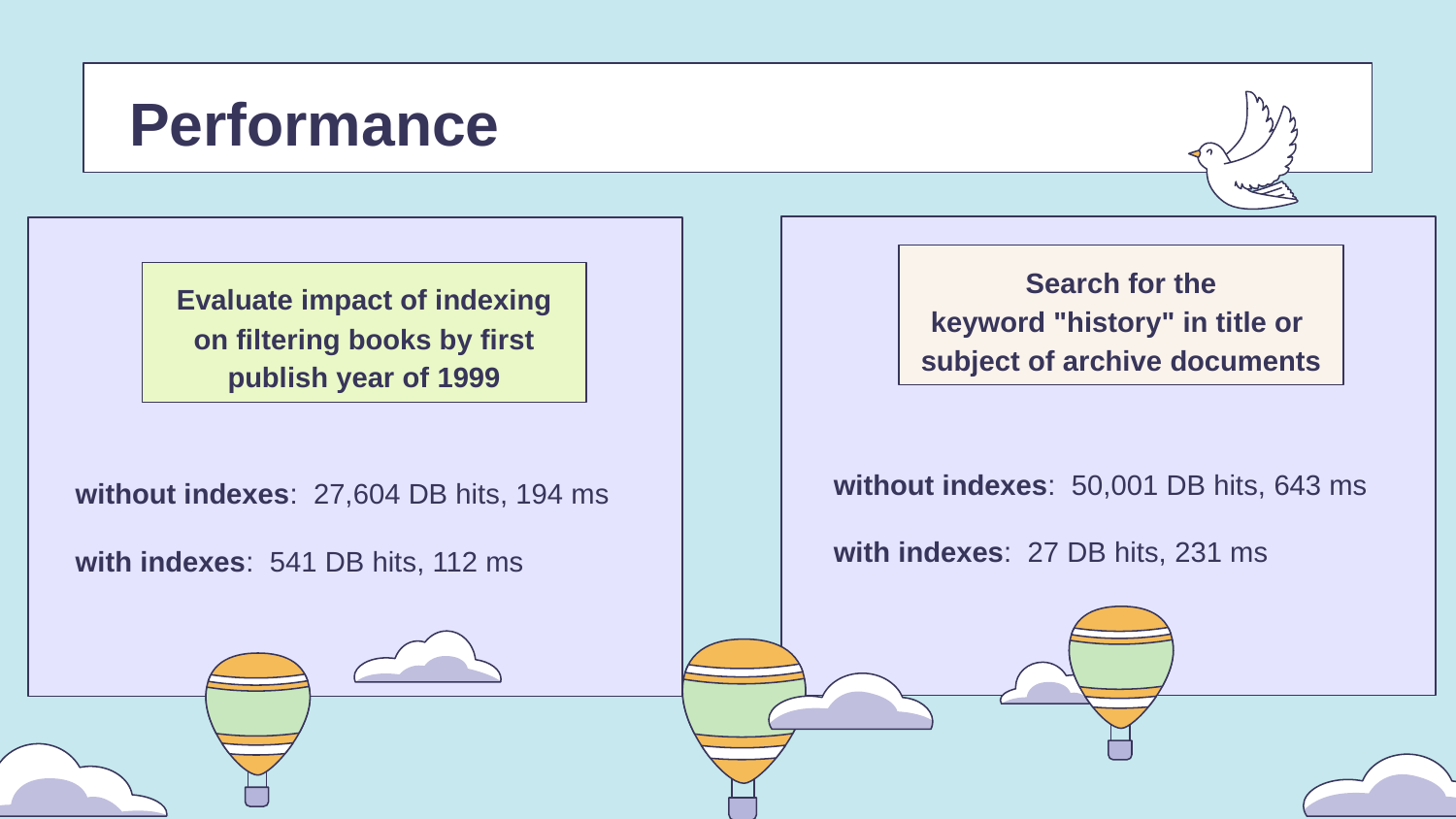

# Performance

Search for the keyword "history" in title or
subject of archive documents
Evaluate impact of indexing on filtering books by first publish year of 1999
without indexes:  50,001 DB hits, 643 ms

with indexes:  27 DB hits, 231 ms
without indexes:  27,604 DB hits, 194 ms

with indexes:  541 DB hits, 112 ms